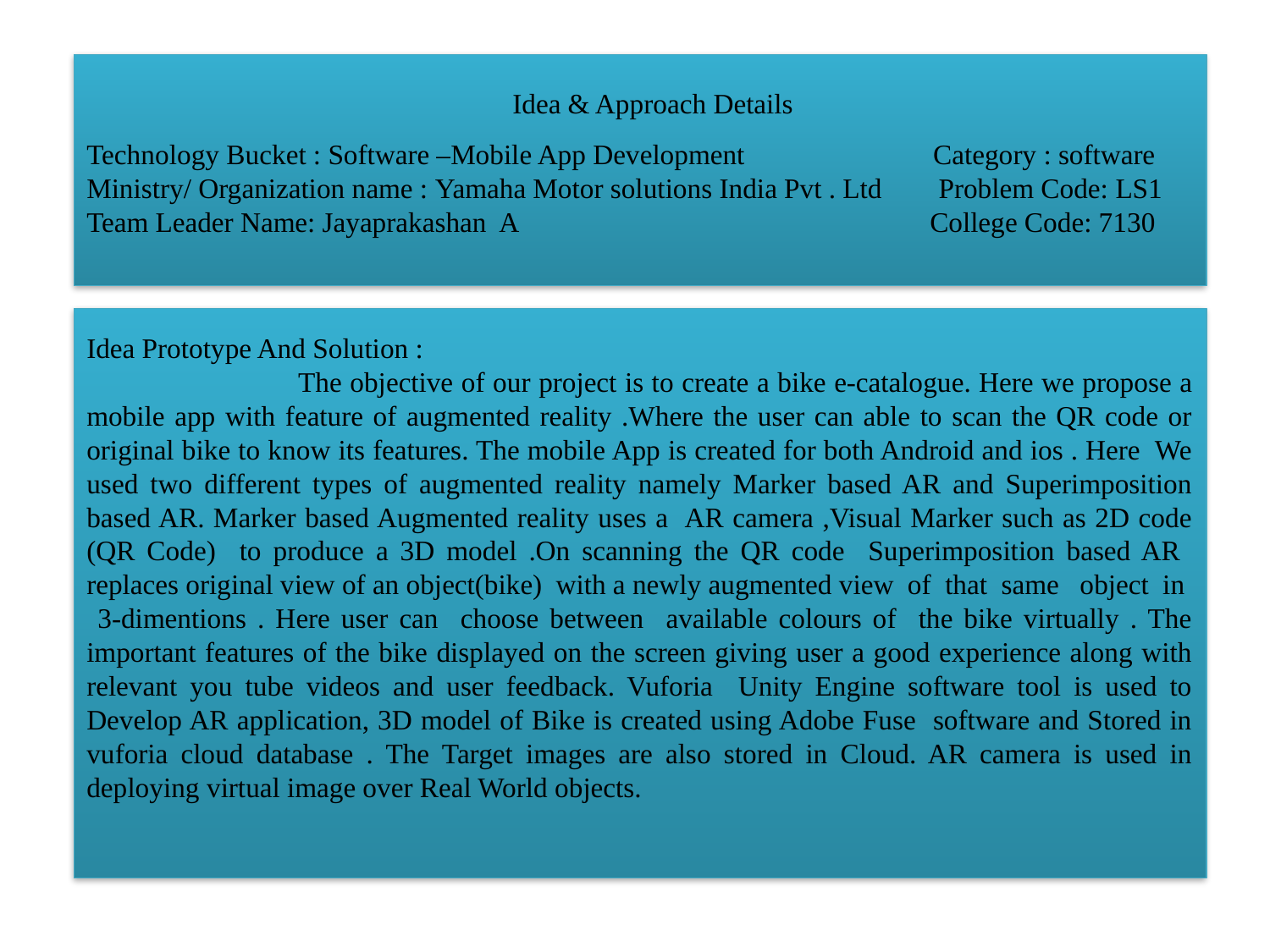

Idea & Approach Details
Technology Bucket : Software –Mobile App Development                           Category : software
Ministry/ Organization name : Yamaha Motor solutions India Pvt . Ltd        Problem Code: LS1
Team Leader Name: Jayaprakashan  A                                                           College Code: 7130

Idea Prototype And Solution :
                          The objective of our project is to create a bike e-catalogue. Here we propose a mobile app with feature of augmented reality .Where the user can able to scan the QR code or original bike to know its features. The mobile App is created for both Android and ios . Here  We used two different types of augmented reality namely Marker based AR and Superimposition based AR. Marker based Augmented reality uses a  AR camera ,Visual Marker such as 2D code (QR Code)  to produce a 3D model .On scanning the QR code  Superimposition based AR  replaces original view of an object(bike)  with a newly augmented view  of  that  same   object  in
 3-dimentions . Here user can  choose between  available colours of  the bike virtually . The important features of the bike displayed on the screen giving user a good experience along with relevant you tube videos and user feedback. Vuforia  Unity Engine software tool is used to Develop AR application, 3D model of Bike is created using Adobe Fuse  software and Stored in vuforia cloud database . The Target images are also stored in Cloud. AR camera is used in deploying virtual image over Real World objects.